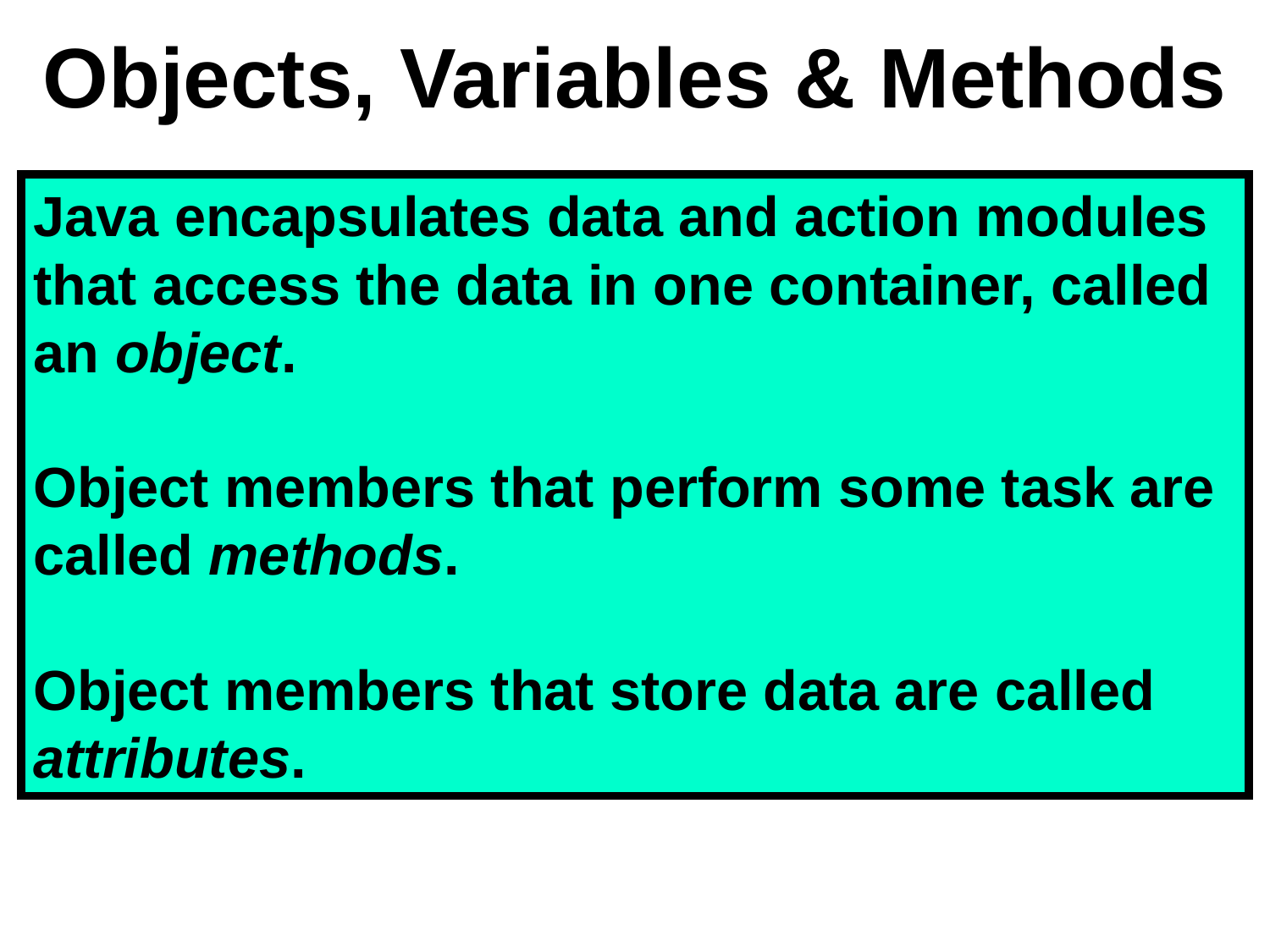

# Objects, Variables & Methods
Java encapsulates data and action modules that access the data in one container, called an object.

Object members that perform some task are called methods.

Object members that store data are called attributes.